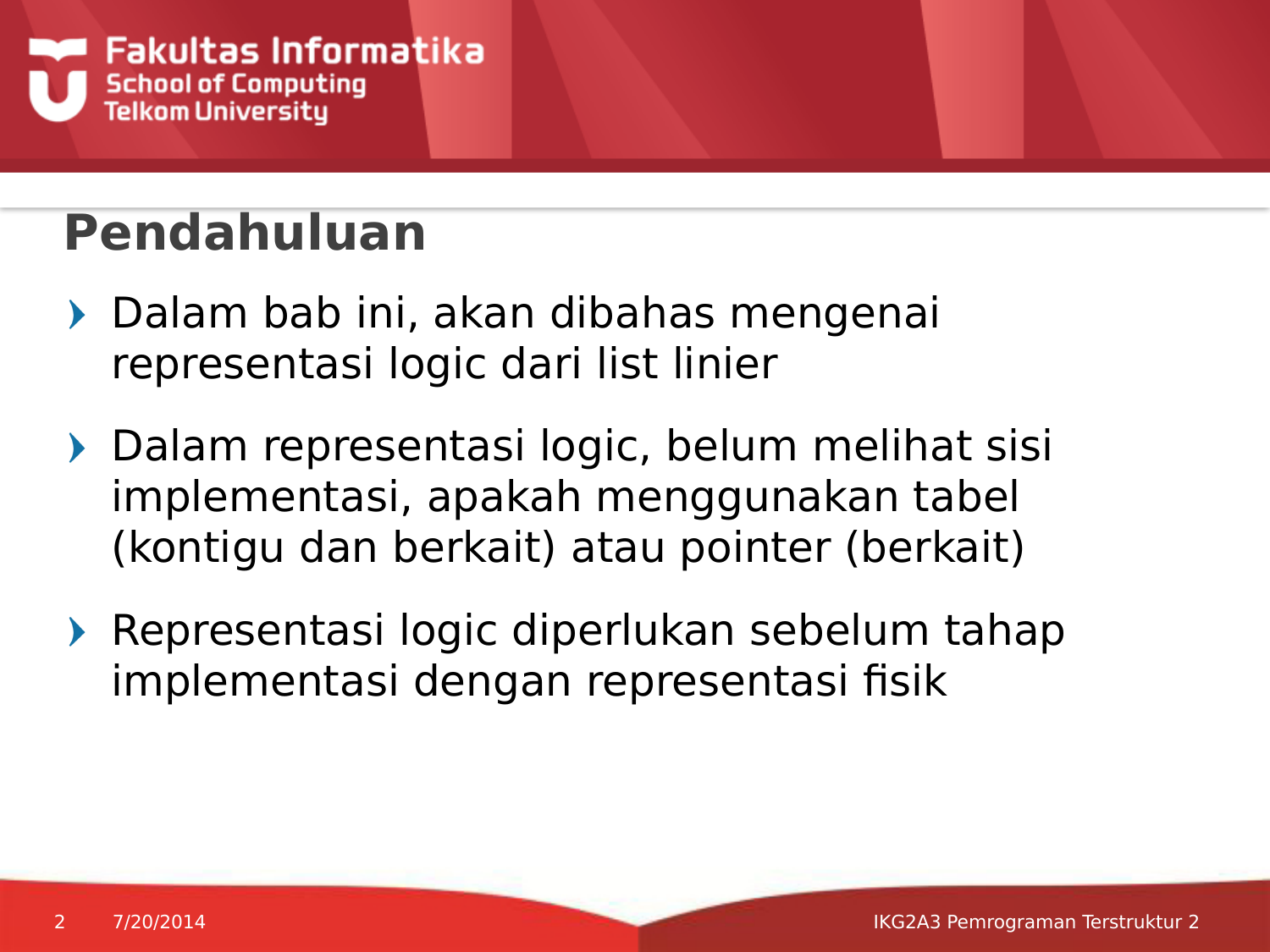

# Pendahuluan
Dalam bab ini, akan dibahas mengenai representasi logic dari list linier
Dalam representasi logic, belum melihat sisi implementasi, apakah menggunakan tabel (kontigu dan berkait) atau pointer (berkait)
Representasi logic diperlukan sebelum tahap implementasi dengan representasi fisik
IKG2A3 Pemrograman Terstruktur 2
2
7/20/2014